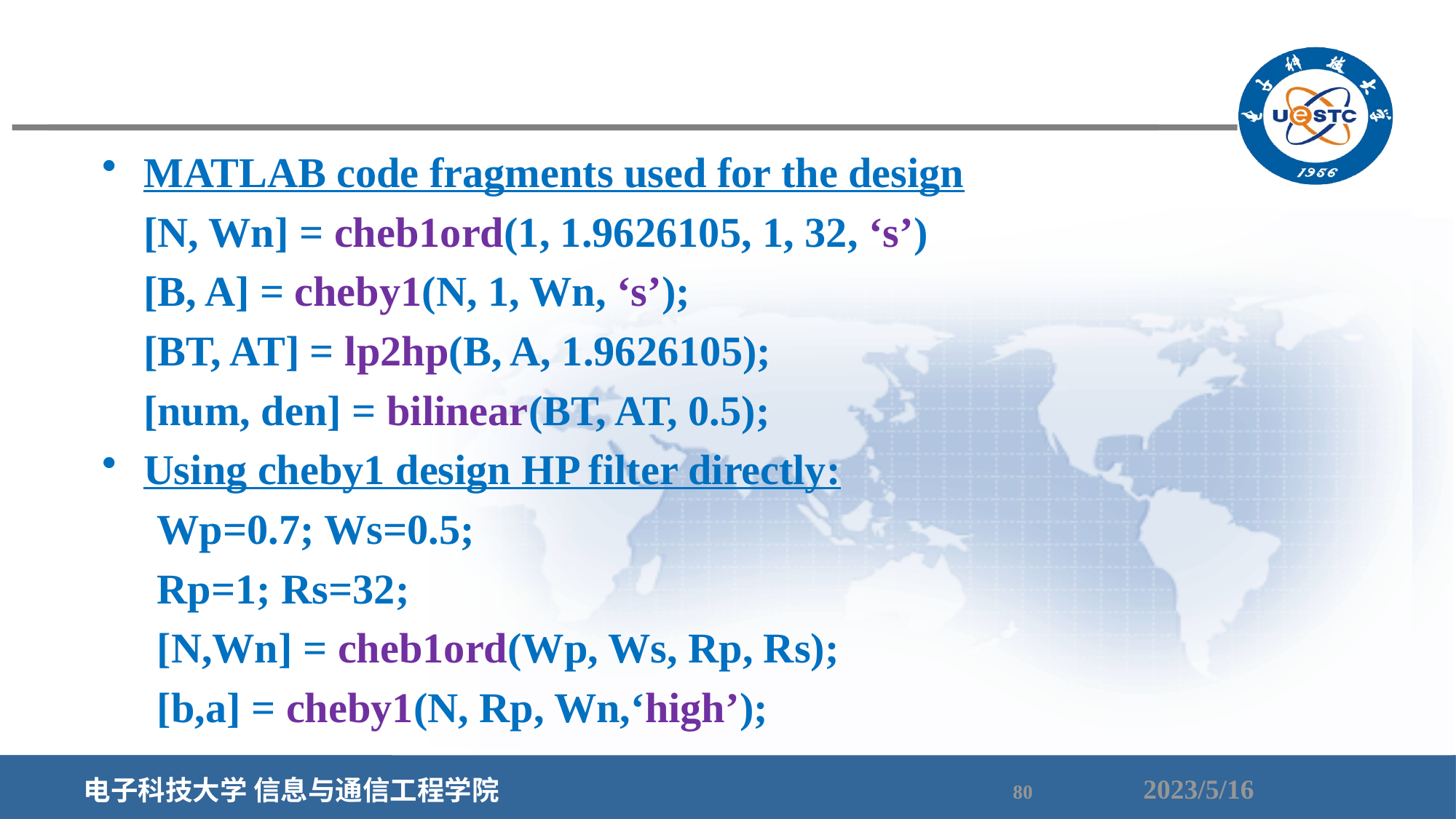

MATLAB code fragments used for the design
	[N, Wn] = cheb1ord(1, 1.9626105, 1, 32, ‘s’)
	[B, A] = cheby1(N, 1, Wn, ‘s’);
	[BT, AT] = lp2hp(B, A, 1.9626105);
	[num, den] = bilinear(BT, AT, 0.5);
Using cheby1 design HP filter directly:
Wp=0.7; Ws=0.5;
Rp=1; Rs=32;
[N,Wn] = cheb1ord(Wp, Ws, Rp, Rs);
[b,a] = cheby1(N, Rp, Wn,‘high’);